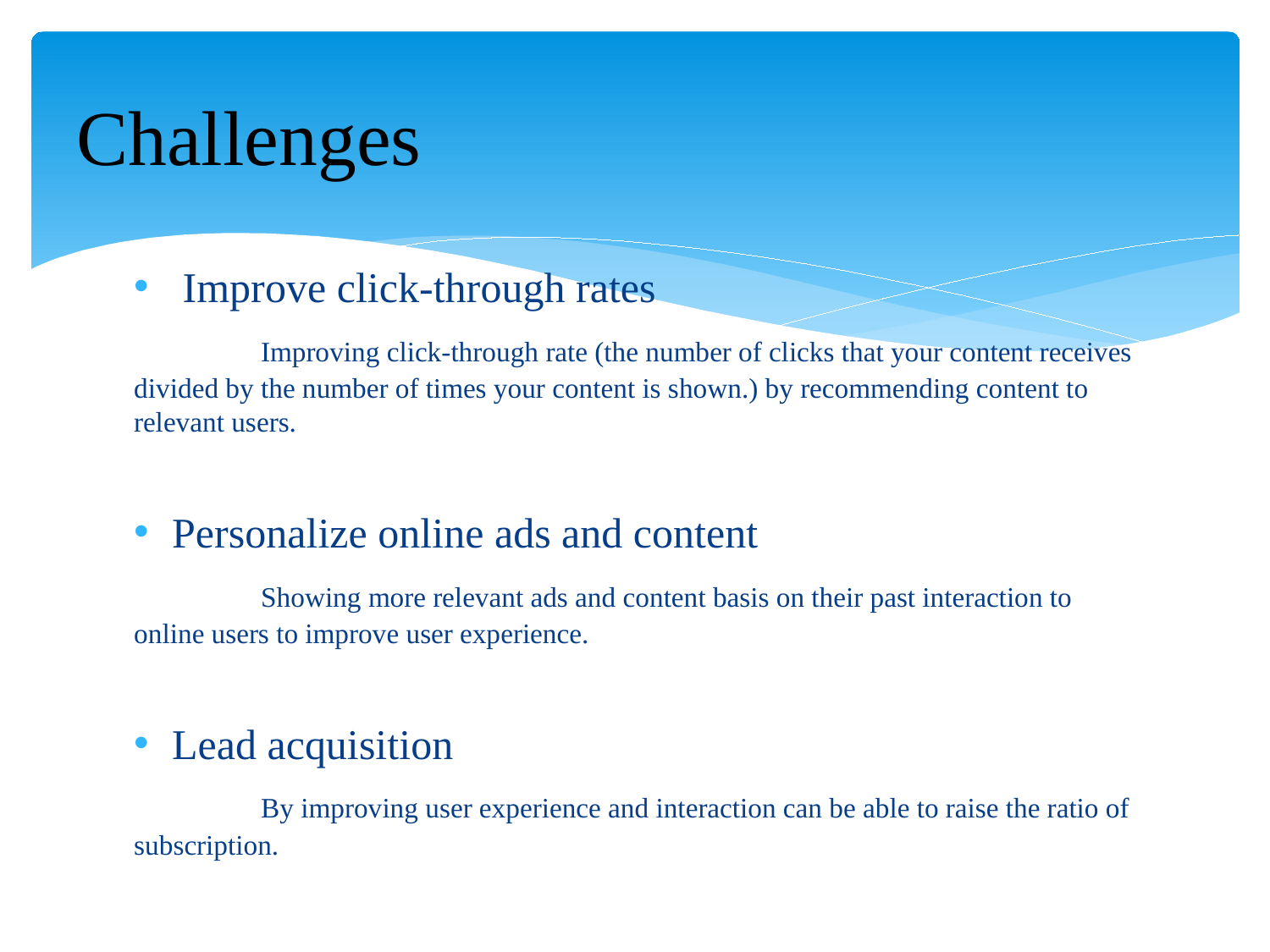

# Challenges
 Improve click-through rates
	Improving click-through rate (the number of clicks that your content receives divided by the number of times your content is shown.) by recommending content to relevant users.

Personalize online ads and content
	Showing more relevant ads and content basis on their past interaction to online users to improve user experience.

Lead acquisition
	By improving user experience and interaction can be able to raise the ratio of subscription.